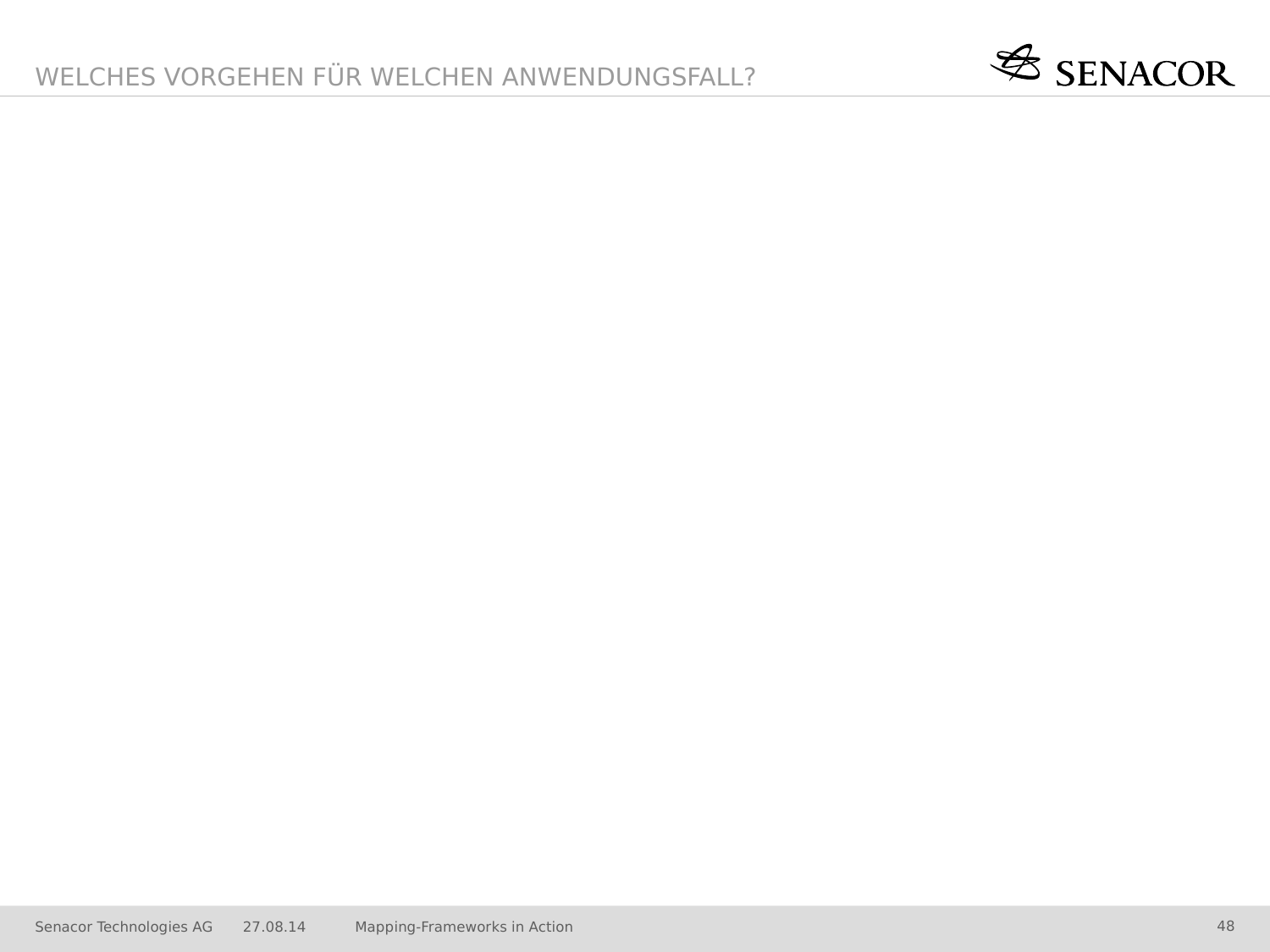

Welches Vorgehen für welchen Anwendungsfall?
#

27.08.14
Mapping-Frameworks in Action
48